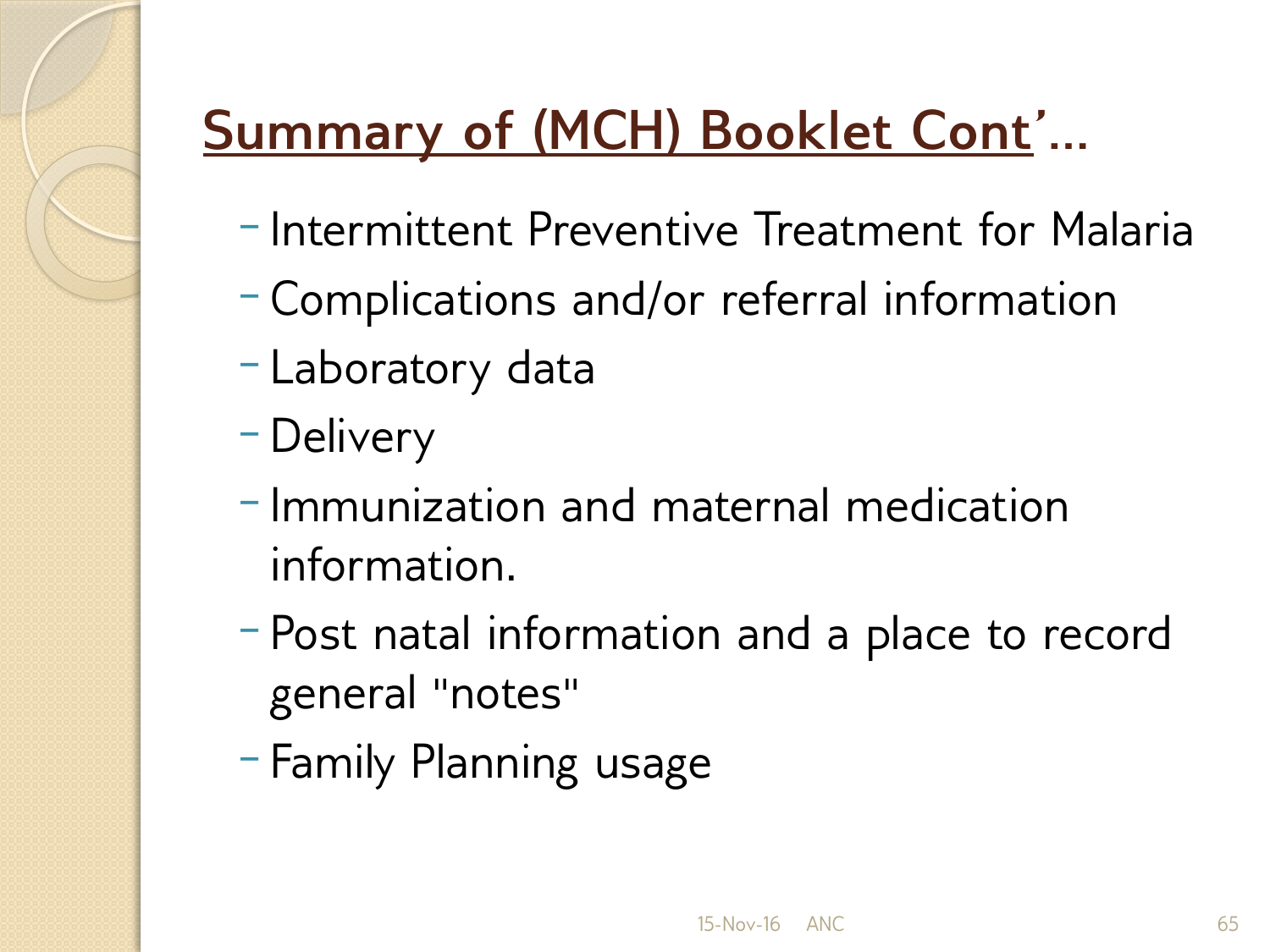

# Summary of (MCH) Booklet Cont’…
Intermittent Preventive Treatment for Malaria
Complications and/or referral information
Laboratory data
Delivery
Immunization and maternal medication information.
Post natal information and a place to record general "notes"
Family Planning usage

15-Nov-16
ANC
65